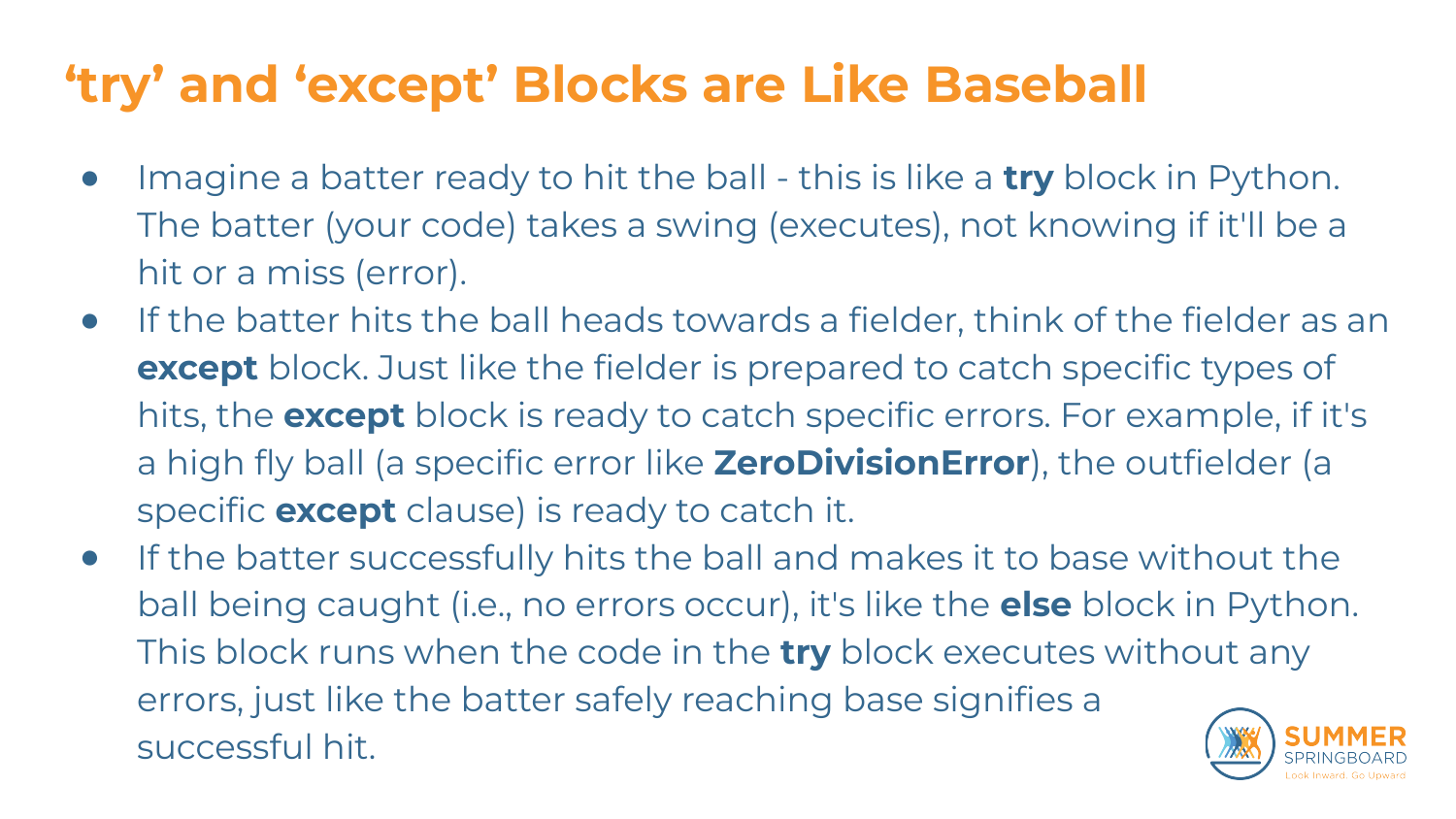

# ‘try’ and ‘except’ Blocks are Like Baseball
Imagine a batter ready to hit the ball - this is like a try block in Python. The batter (your code) takes a swing (executes), not knowing if it'll be a hit or a miss (error).
If the batter hits the ball heads towards a fielder, think of the fielder as an except block. Just like the fielder is prepared to catch specific types of hits, the except block is ready to catch specific errors. For example, if it's a high fly ball (a specific error like ZeroDivisionError), the outfielder (a specific except clause) is ready to catch it.
If the batter successfully hits the ball and makes it to base without the ball being caught (i.e., no errors occur), it's like the else block in Python. This block runs when the code in the try block executes without any errors, just like the batter safely reaching base signifies a
successful hit.